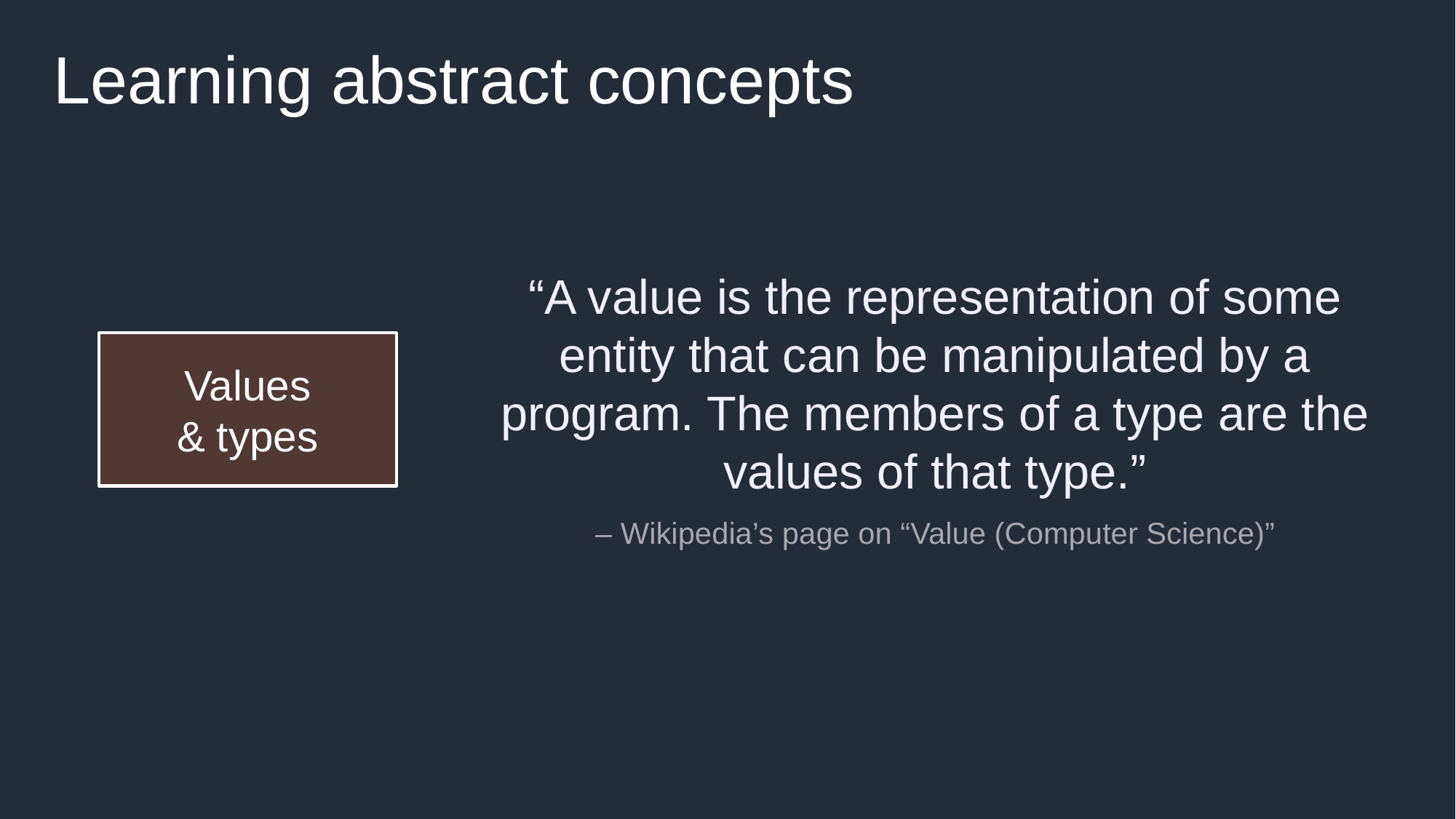

# Learning abstract concepts
“A value is the representation of some entity that can be manipulated by a program. The members of a type are the values of that type.”
– Wikipedia’s page on “Value (Computer Science)”
Values
& types